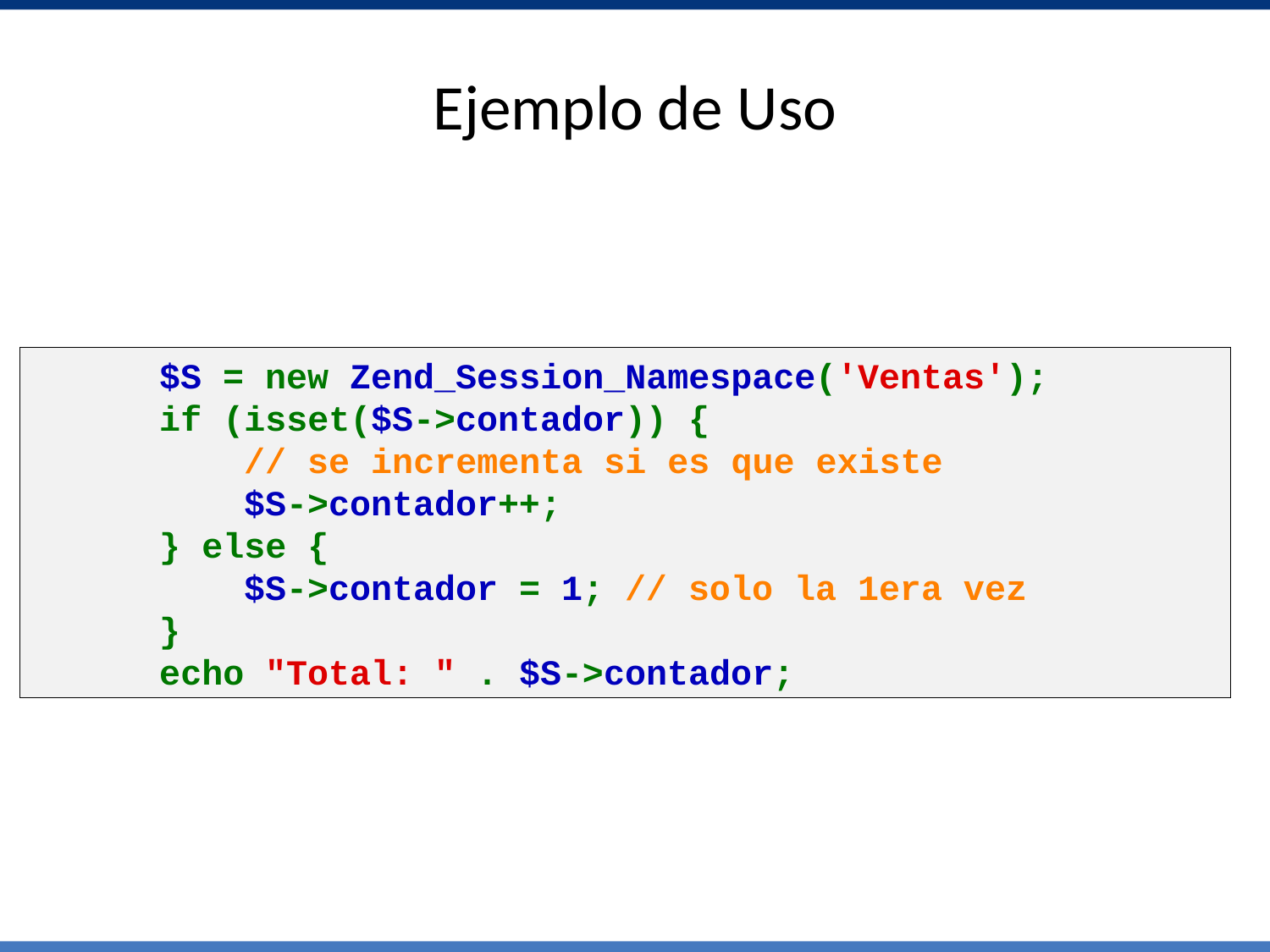

# Ejemplo de Uso
      $S = new Zend_Session_Namespace('Ventas');
      if (isset($S->contador)) {
          // se incrementa si es que existe
          $S->contador++;
      } else {
          $S->contador = 1; // solo la 1era vez
      }
      echo "Total: " . $S->contador;